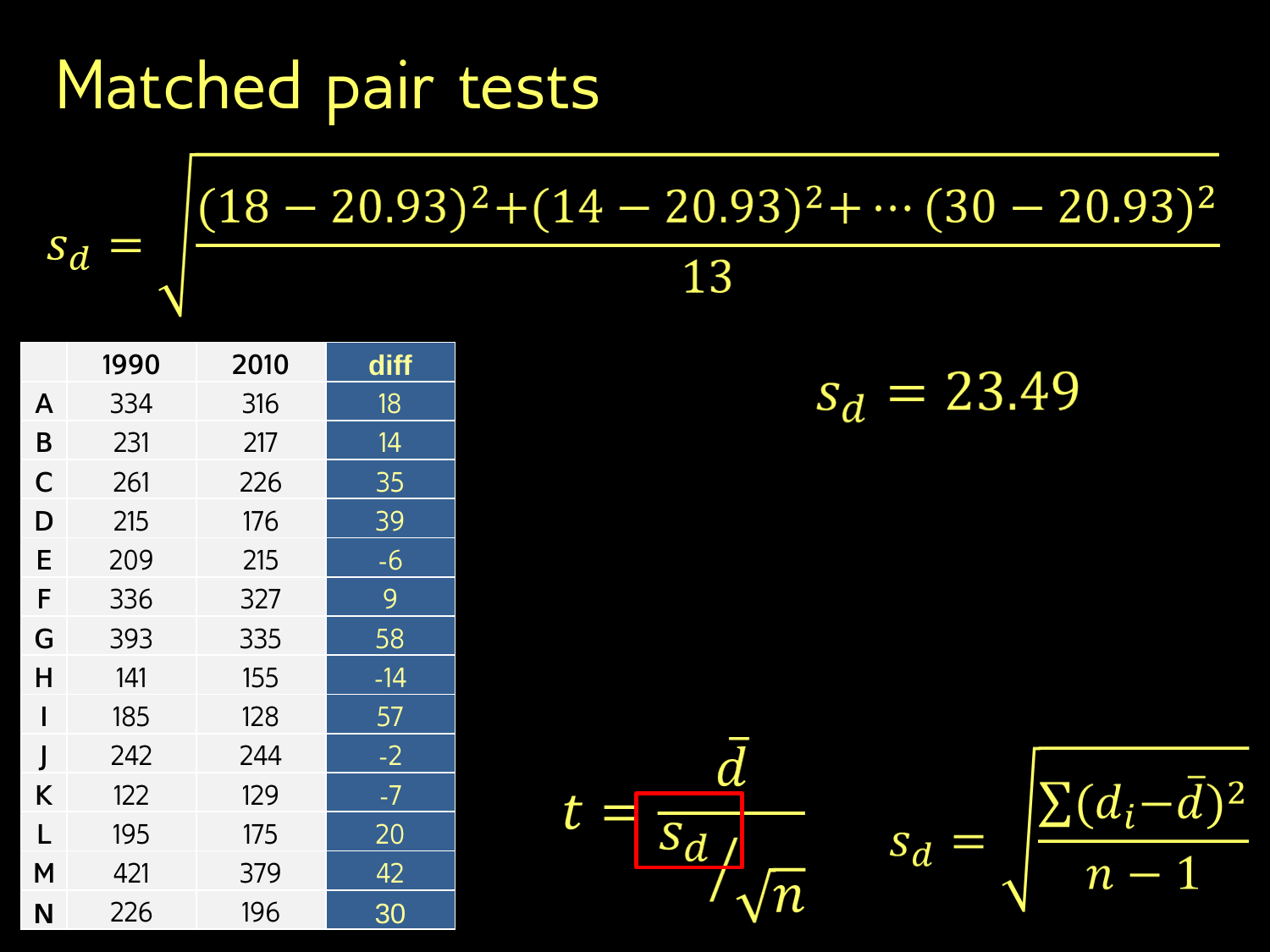

Matched pair tests

|  | 1990 | 2010 | diff |
| --- | --- | --- | --- |
| A | 334 | 316 | 18 |
| B | 231 | 217 | 14 |
| C | 261 | 226 | 35 |
| D | 215 | 176 | 39 |
| E | 209 | 215 | -6 |
| F | 336 | 327 | 9 |
| G | 393 | 335 | 58 |
| H | 141 | 155 | -14 |
| I | 185 | 128 | 57 |
| J | 242 | 244 | -2 |
| K | 122 | 129 | -7 |
| L | 195 | 175 | 20 |
| M | 421 | 379 | 42 |
| N | 226 | 196 | 30 |